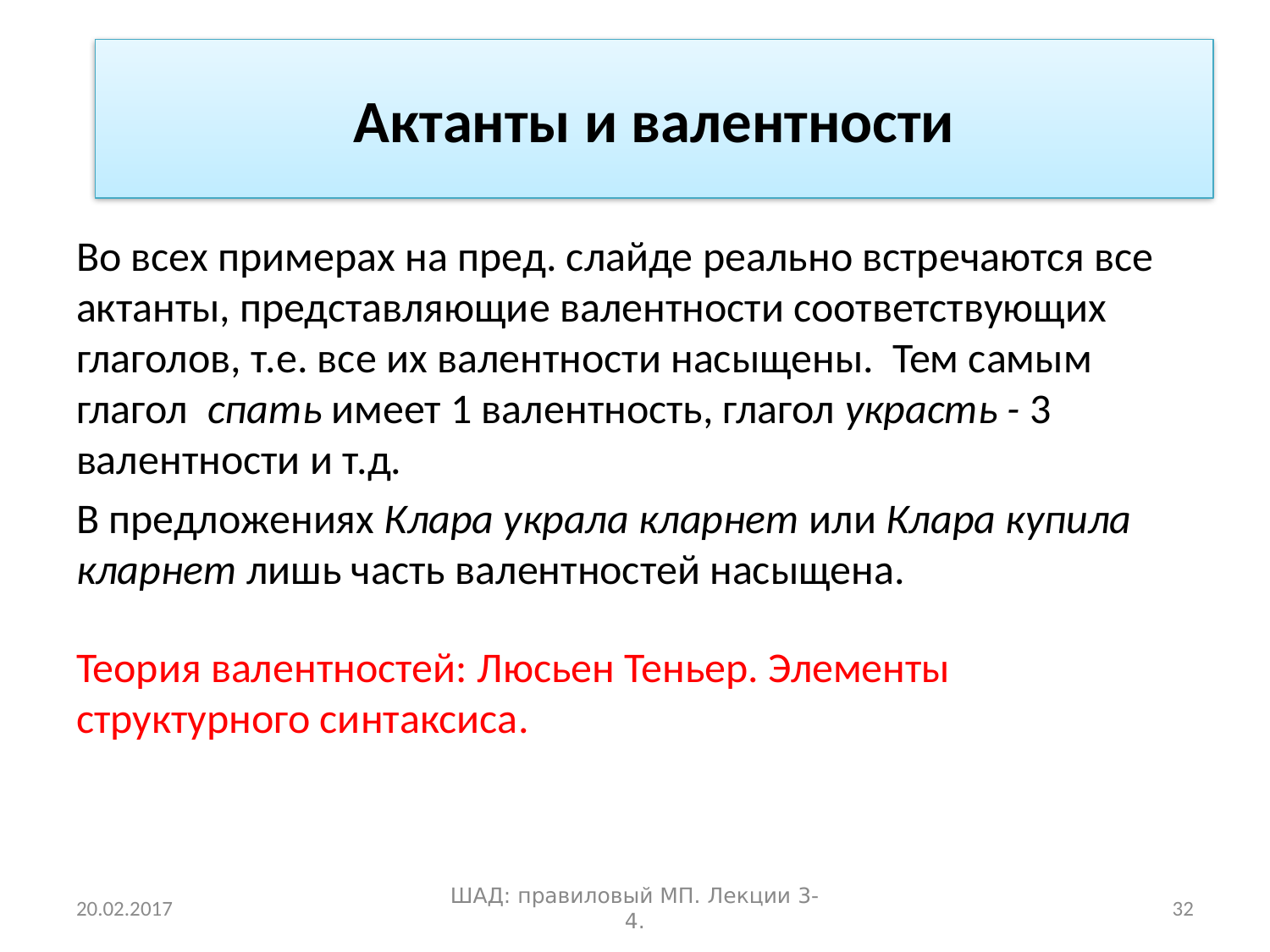

Во всех примерах на пред. слайде реально встречаются все актанты, представляющие валентности соответствующих глаголов, т.е. все их валентности насыщены.  Тем самым глагол  спать имеет 1 валентность, глагол украсть - 3 валентности и т.д.
В предложениях Клара украла кларнет или Клара купила кларнет лишь часть валентностей насыщена.

Теория валентностей: Люсьен Теньер. Элементы структурного синтаксиса.

Актанты и валентности
20.02.2017
ШАД: правиловый МП. Лекции 3-4.

32